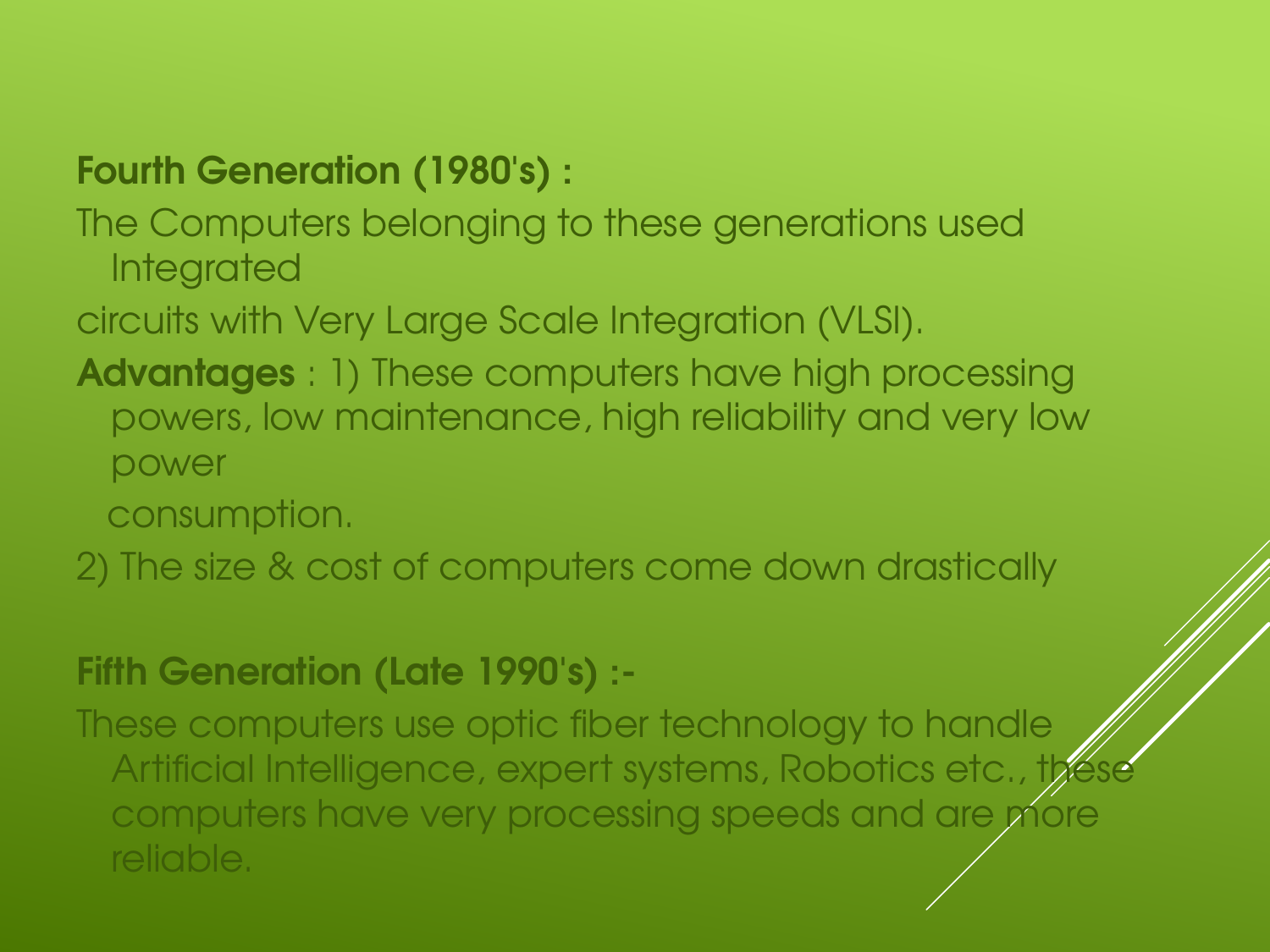

#
Fourth Generation (1980's) :
The Computers belonging to these generations used Integrated
circuits with Very Large Scale Integration (VLSI).
Advantages : 1) These computers have high processing powers, low maintenance, high reliability and very low power
   consumption.
2) The size & cost of computers come down drastically

Fifth Generation (Late 1990's) :-
These computers use optic fiber technology to handle Artificial Intelligence, expert systems, Robotics etc., these computers have very processing speeds and are more reliable.